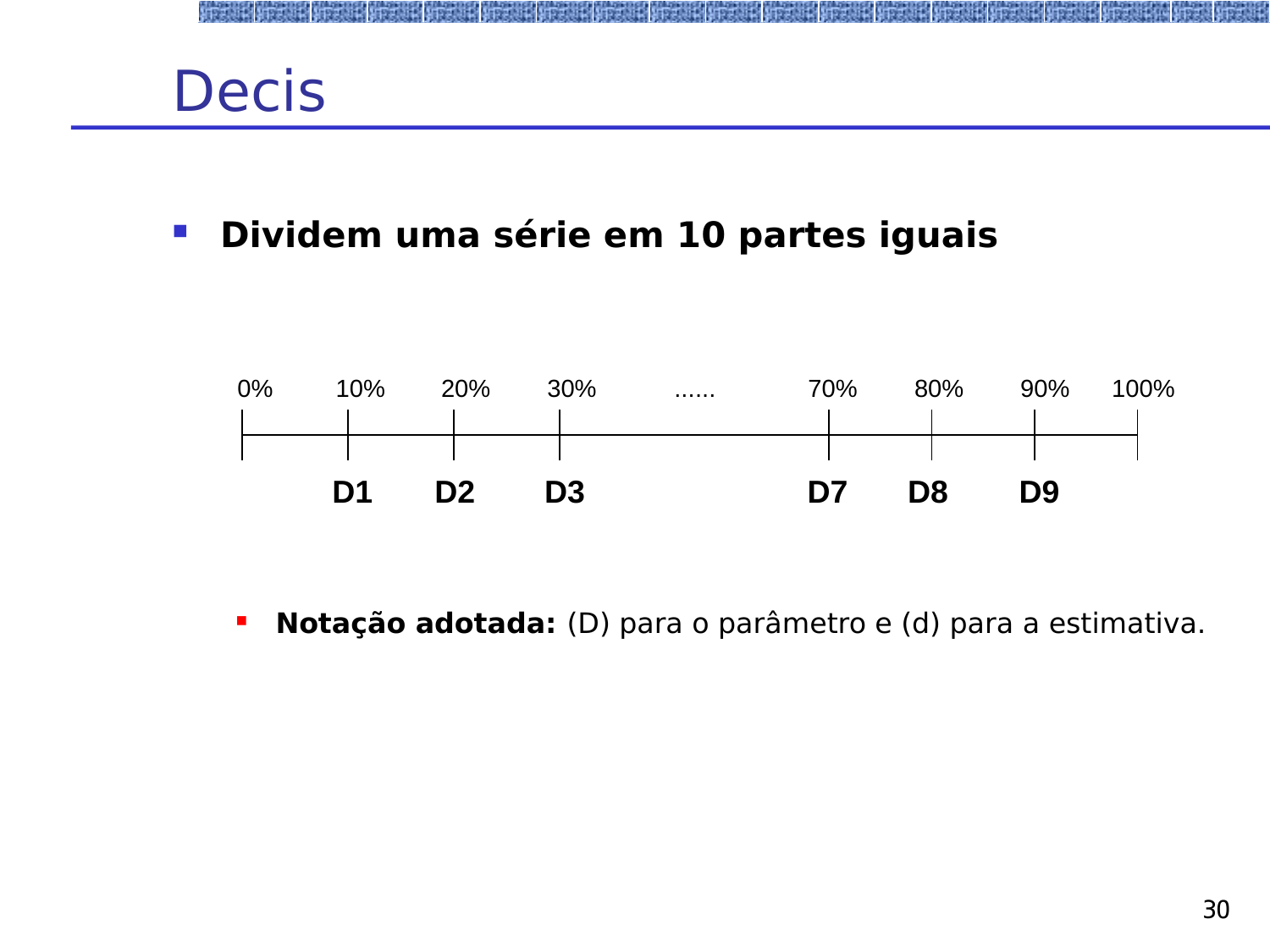

# Decis
Dividem uma série em 10 partes iguais

Notação adotada: (D) para o parâmetro e (d) para a estimativa.

0%         10%        20%	        30%	        ......	         70%	      80%	   90%      100%

        D1       D2	      D3		       D7	    D8        D9
|  |  |  |  |  |  |  |  |  |  |
| --- | --- | --- | --- | --- | --- | --- | --- | --- | --- |
|  |  |  |  |  |  |  |  |  |  |
30